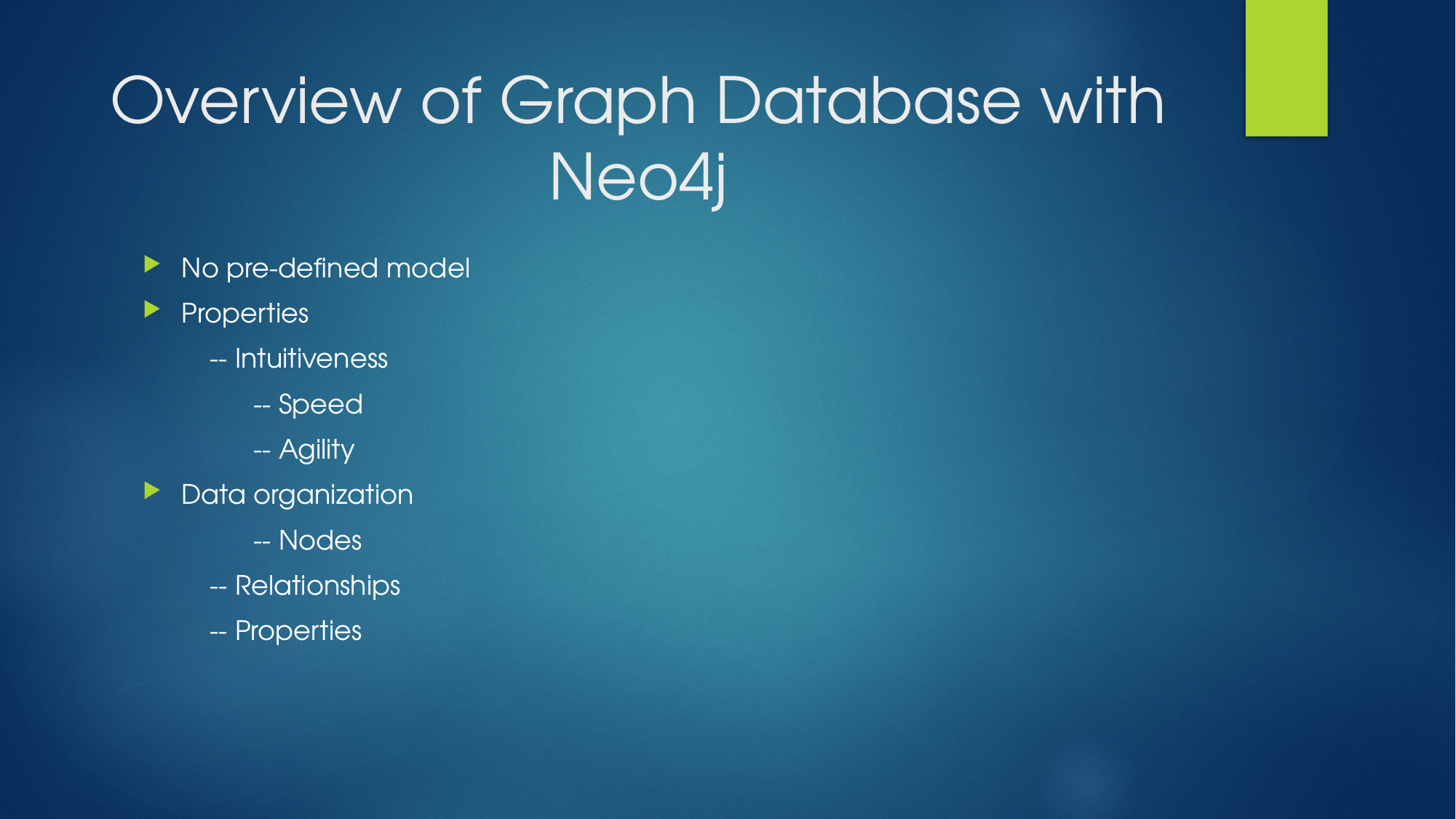

# Overview of Graph Database with Neo4j
No pre-defined model
Properties
         -- Intuitiveness
	  -- Speed
	  -- Agility
Data organization
	  -- Nodes
         -- Relationships
         -- Properties